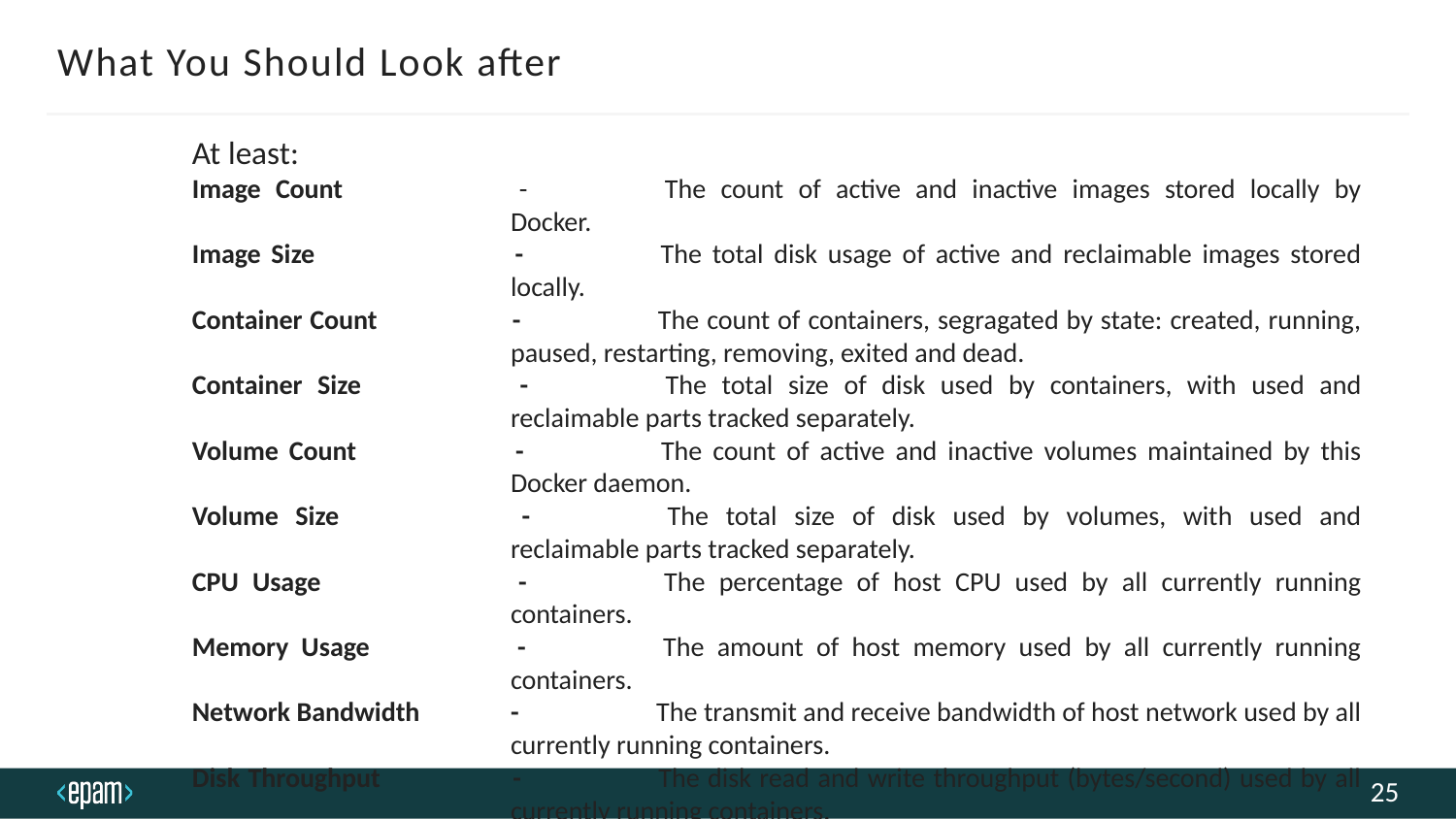

# What You Should Look after
At least:
Image Count	-	The count of active and inactive images stored locally by Docker.
Image Size	-	The total disk usage of active and reclaimable images stored locally.
Container Count	-	The count of containers, segragated by state: created, running, paused, restarting, removing, exited and dead.
Container Size	-	The total size of disk used by containers, with used and reclaimable parts tracked separately.
Volume Count	-	The count of active and inactive volumes maintained by this Docker daemon.
Volume Size	-	The total size of disk used by volumes, with used and reclaimable parts tracked separately.
CPU Usage	-	The percentage of host CPU used by all currently running containers.
Memory Usage	-	The amount of host memory used by all currently running containers.
Network Bandwidth	-	The transmit and receive bandwidth of host network used by all currently running containers.
Disk Throughput	-	The disk read and write throughput (bytes/second) used by all currently running containers.
Process Count	-	The total number of processes running across all containers currently.
25